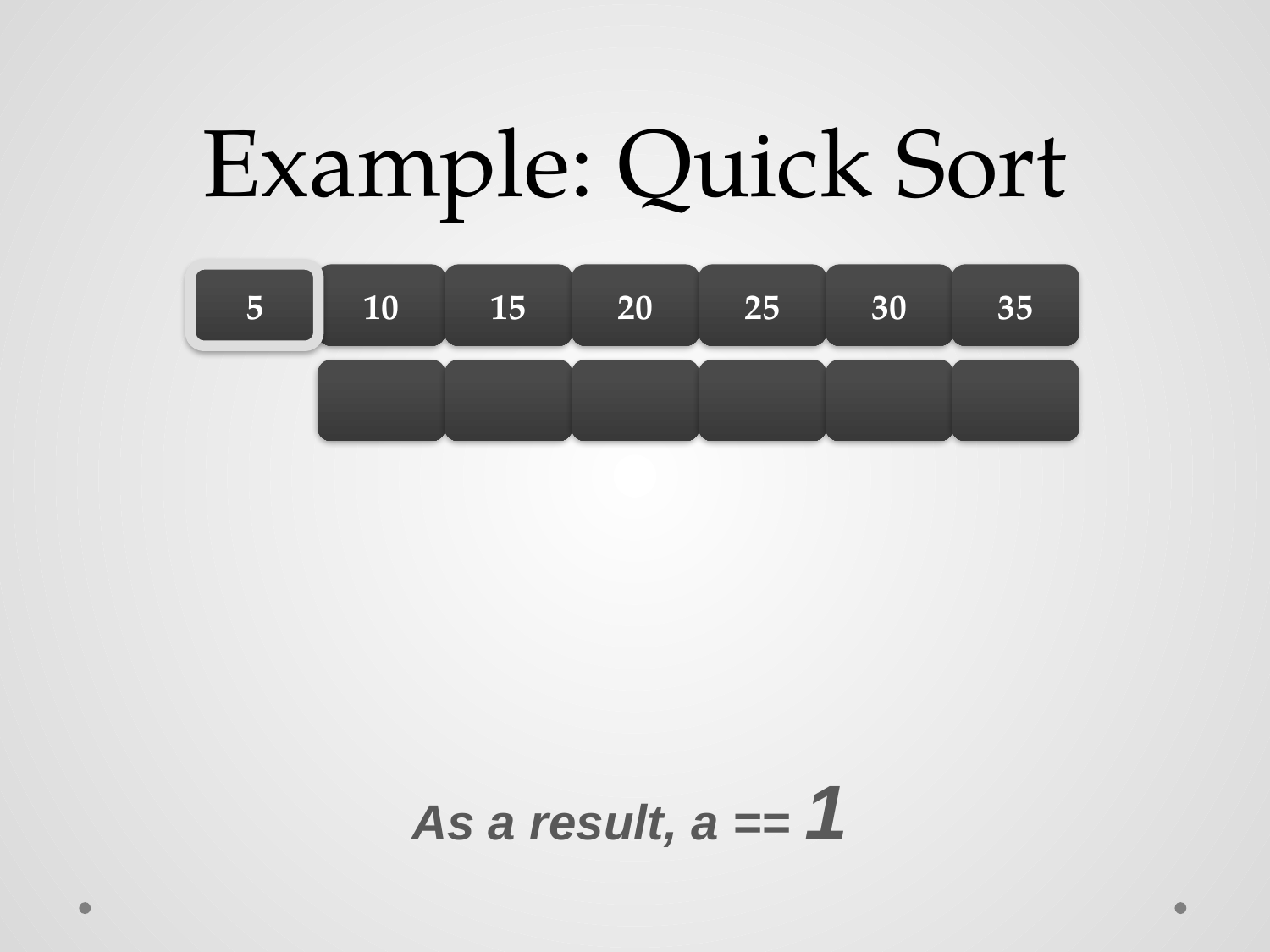

# Example: Quick Sort
5
10
15
20
25
30
35

As a result, a == 1